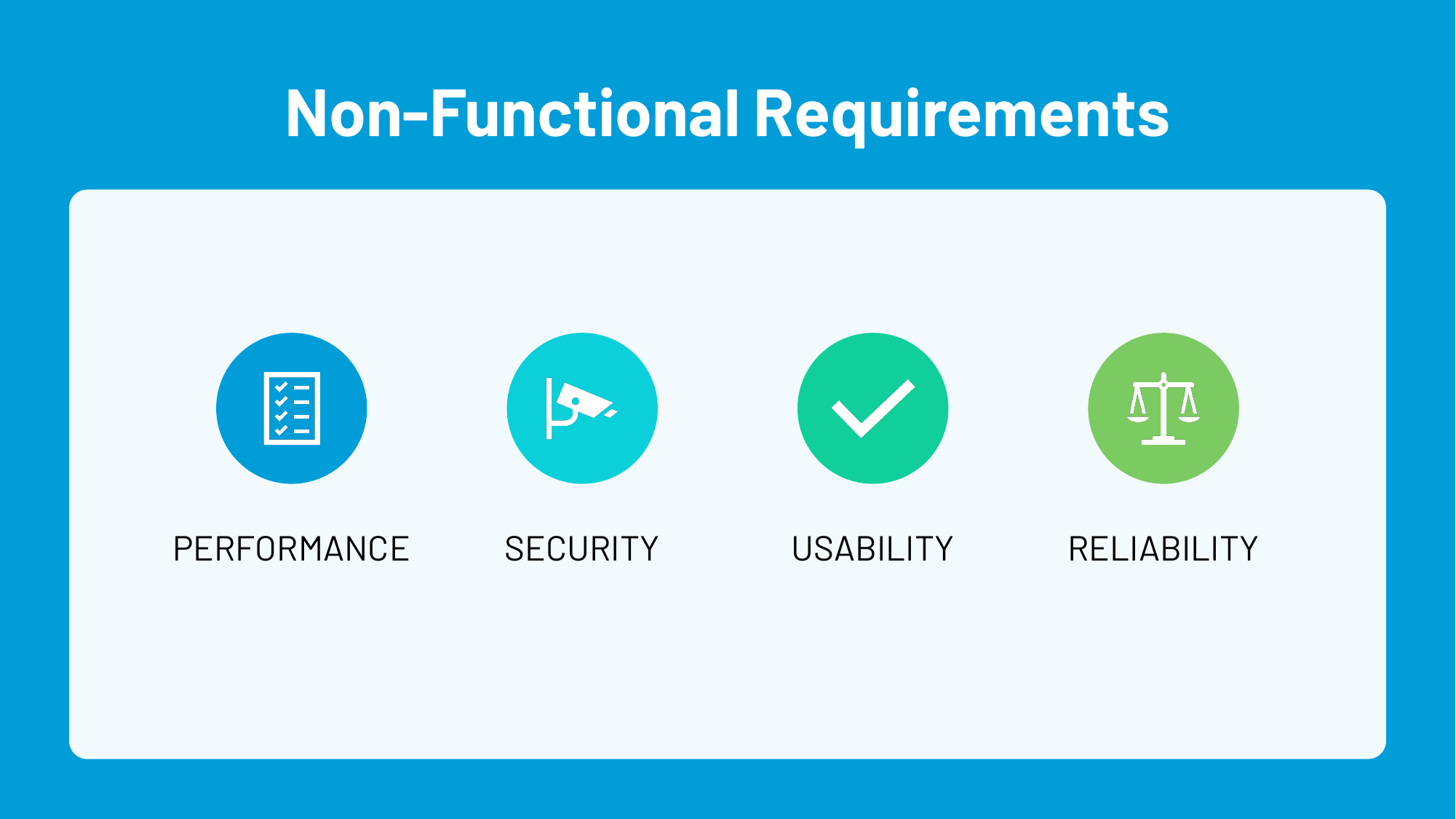

# Non-Functional Requirements

Performance
Security
Usability
Reliability